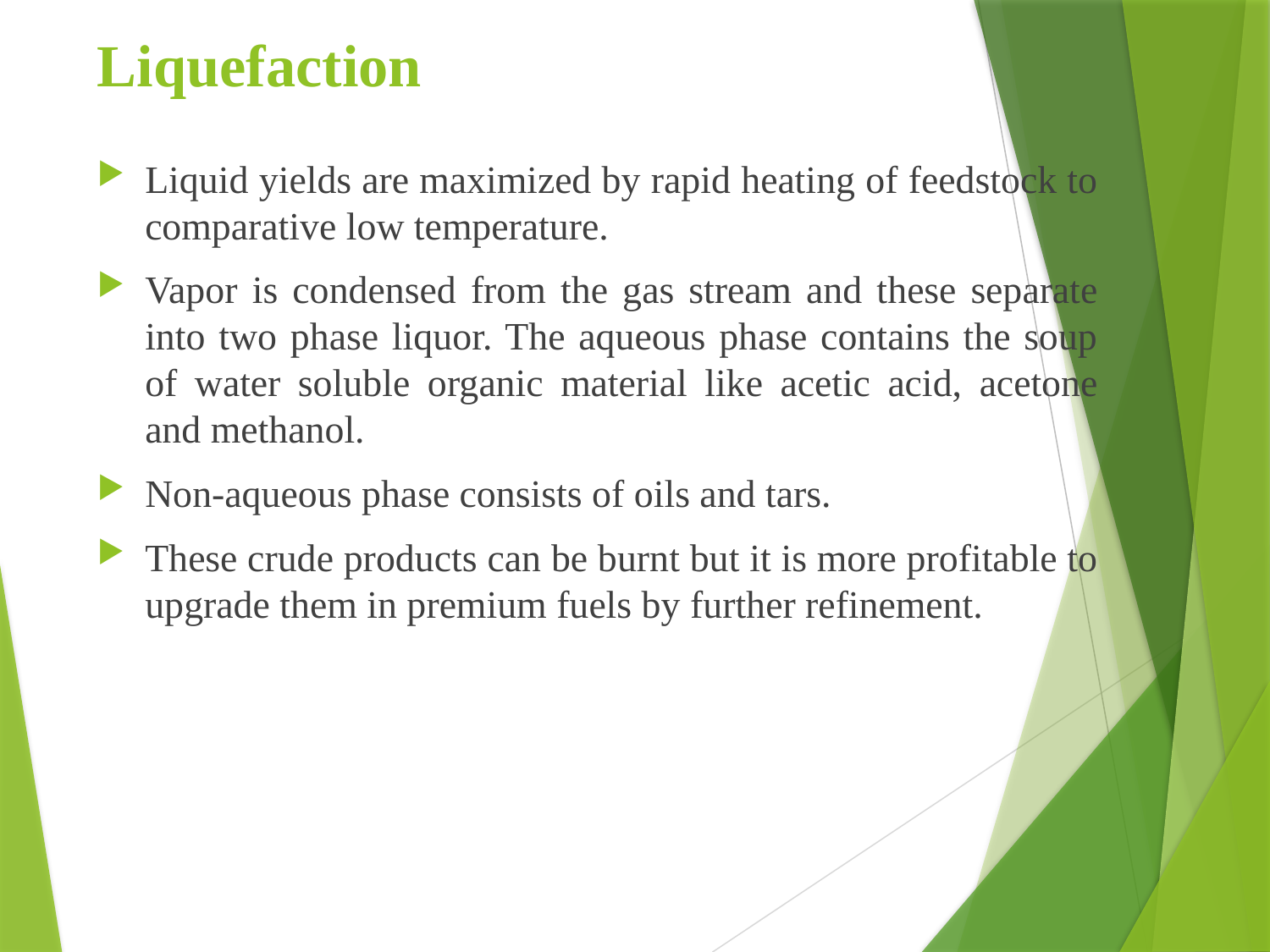

# Liquefaction
Liquid yields are maximized by rapid heating of feedstock to comparative low temperature.
Vapor is condensed from the gas stream and these separate into two phase liquor. The aqueous phase contains the soup of water soluble organic material like acetic acid, acetone and methanol.
Non-aqueous phase consists of oils and tars.
These crude products can be burnt but it is more profitable to upgrade them in premium fuels by further refinement.